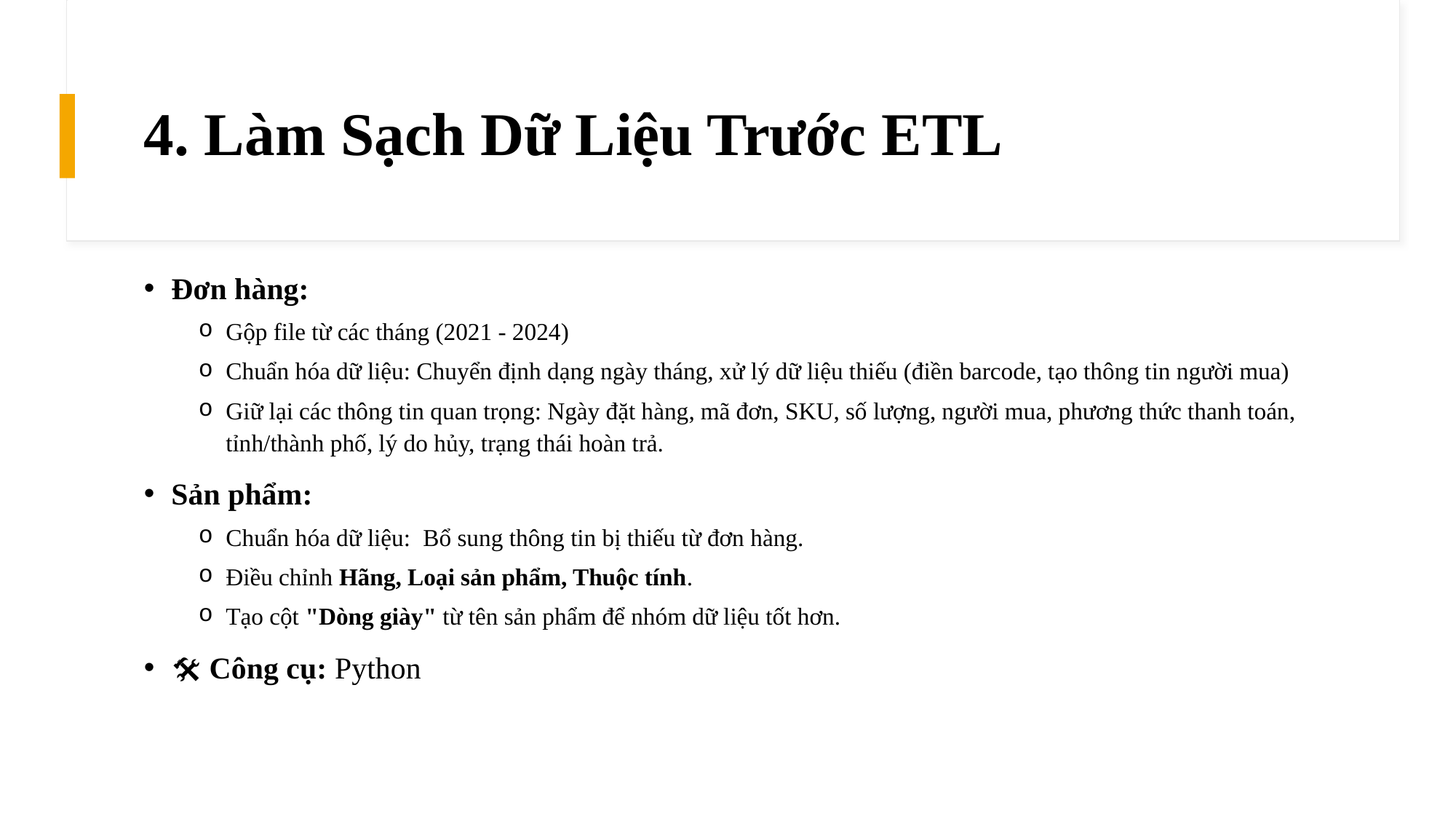

# 4. Làm Sạch Dữ Liệu Trước ETL
Đơn hàng:
Gộp file từ các tháng (2021 - 2024)
Chuẩn hóa dữ liệu: Chuyển định dạng ngày tháng, xử lý dữ liệu thiếu (điền barcode, tạo thông tin người mua)
Giữ lại các thông tin quan trọng: Ngày đặt hàng, mã đơn, SKU, số lượng, người mua, phương thức thanh toán, tỉnh/thành phố, lý do hủy, trạng thái hoàn trả.
Sản phẩm:
Chuẩn hóa dữ liệu:  Bổ sung thông tin bị thiếu từ đơn hàng.
Điều chỉnh Hãng, Loại sản phẩm, Thuộc tính.
Tạo cột "Dòng giày" từ tên sản phẩm để nhóm dữ liệu tốt hơn.
🛠 Công cụ: Python